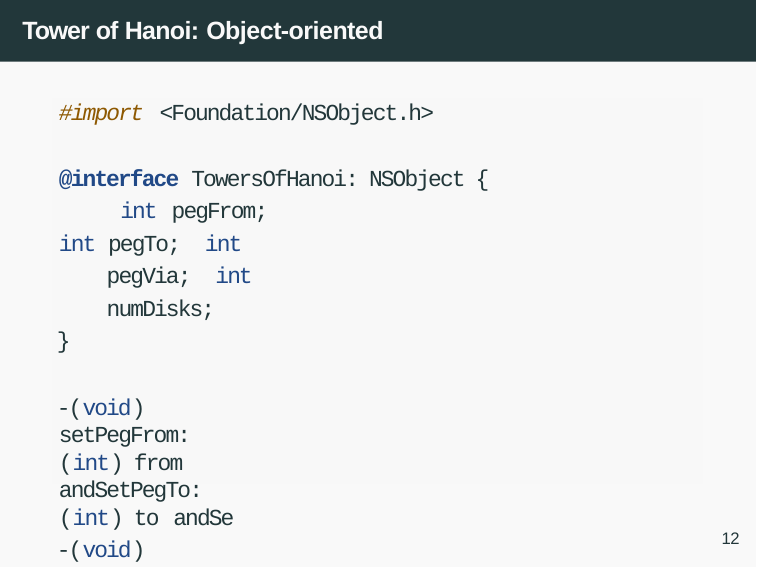

# Tower of Hanoi: Object-oriented
#import <Foundation/NSObject.h>

@interface TowersOfHanoi: NSObject {  int pegFrom;
int pegTo;  int pegVia;  int numDisks;
}

-(void) setPegFrom: (int) from andSetPegTo: (int) to andSe
-(void) movePegFrom: (int) from andMovePegTo: (int) to and
@end

12